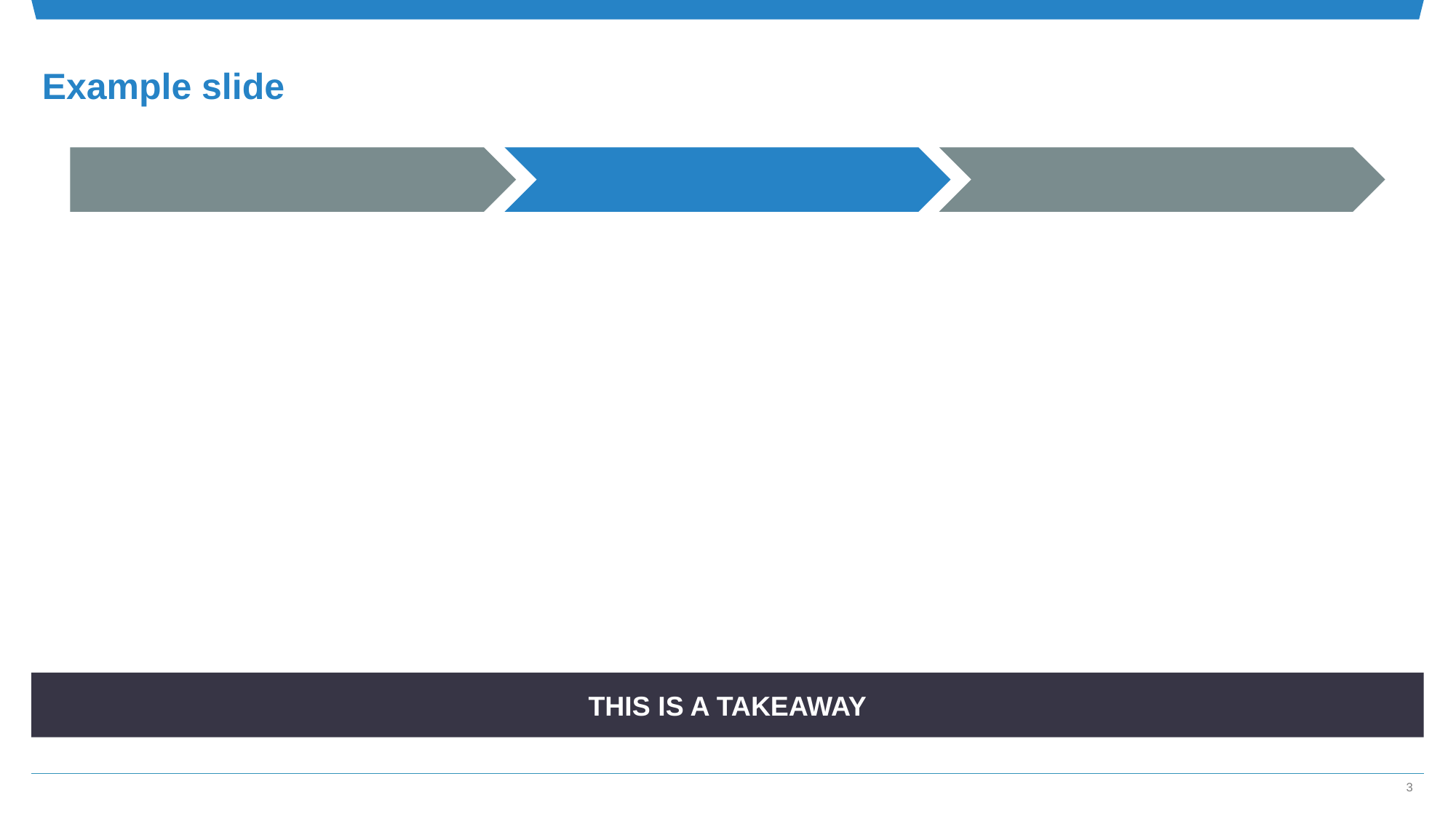

#
Example slide

THIS IS A TAKEAWAY

3